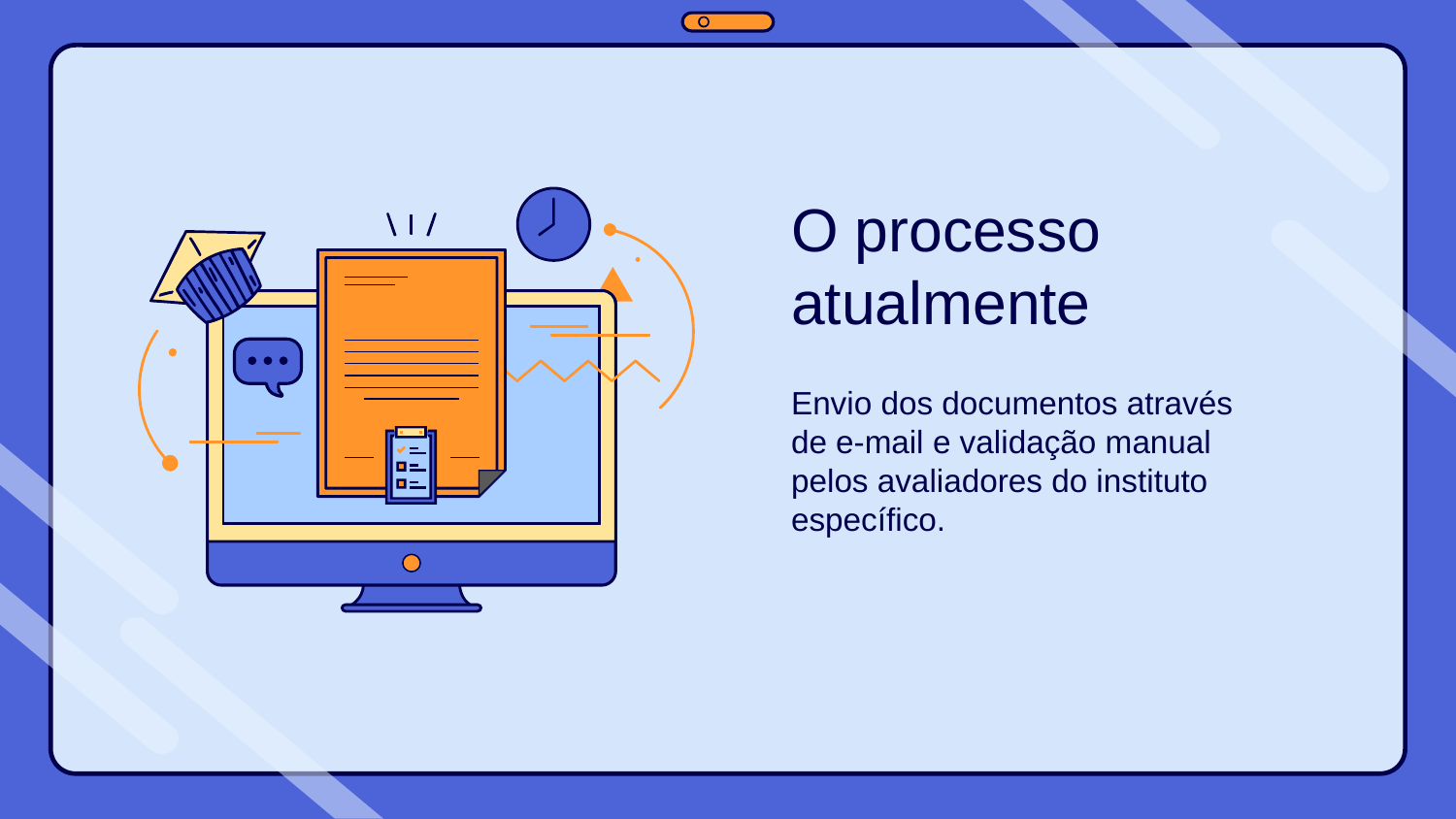

# O processo atualmente
Envio dos documentos através de e-mail e validação manual pelos avaliadores do instituto específico.